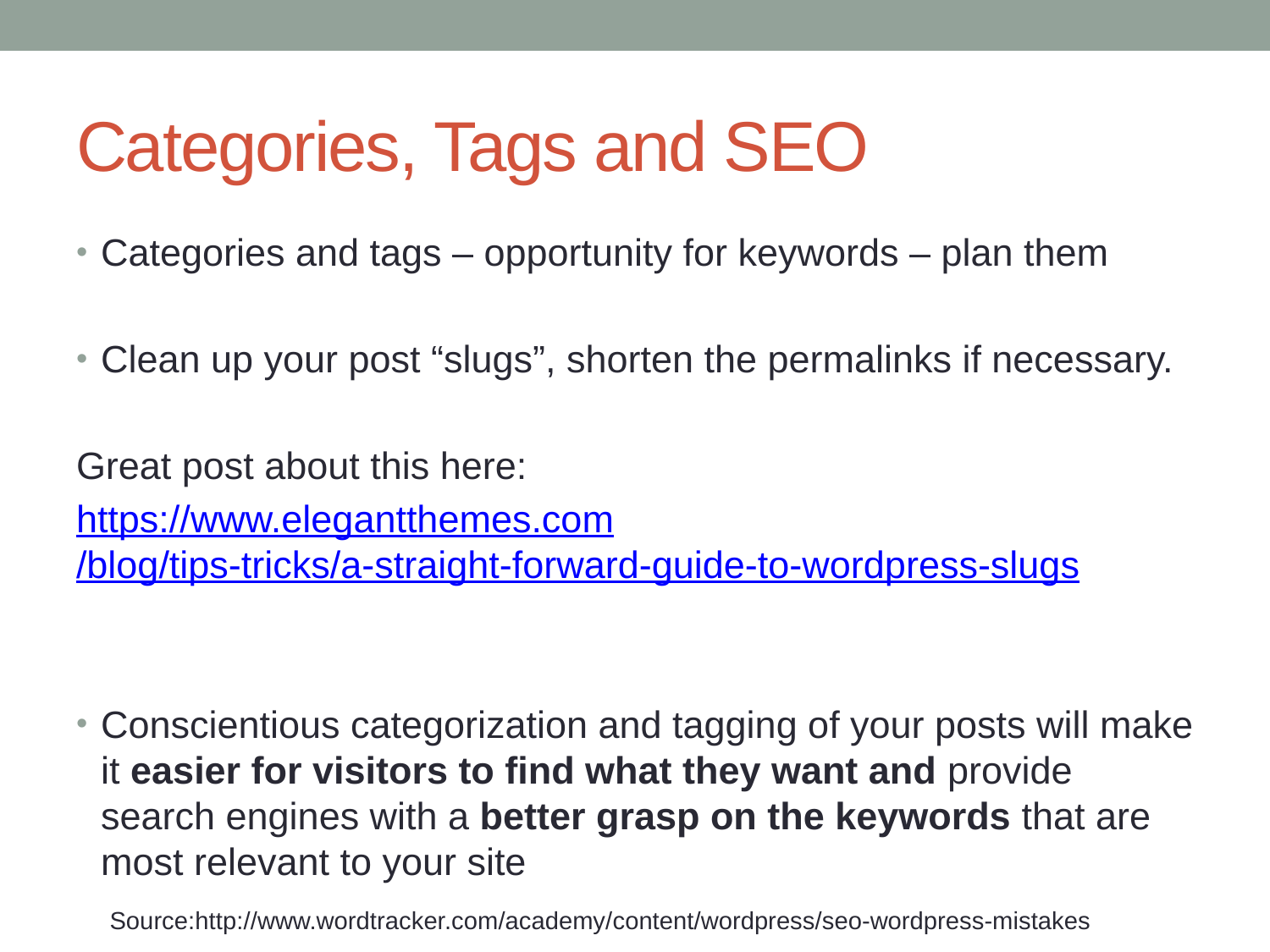

# Categories, Tags and SEO
Categories and tags – opportunity for keywords – plan them

Clean up your post “slugs”, shorten the permalinks if necessary.

Great post about this here:
https://www.elegantthemes.com/blog/tips-tricks/a-straight-forward-guide-to-wordpress-slugs

Conscientious categorization and tagging of your posts will make it easier for visitors to find what they want and provide search engines with a better grasp on the keywords that are most relevant to your site
Source:http://www.wordtracker.com/academy/content/wordpress/seo-wordpress-mistakes